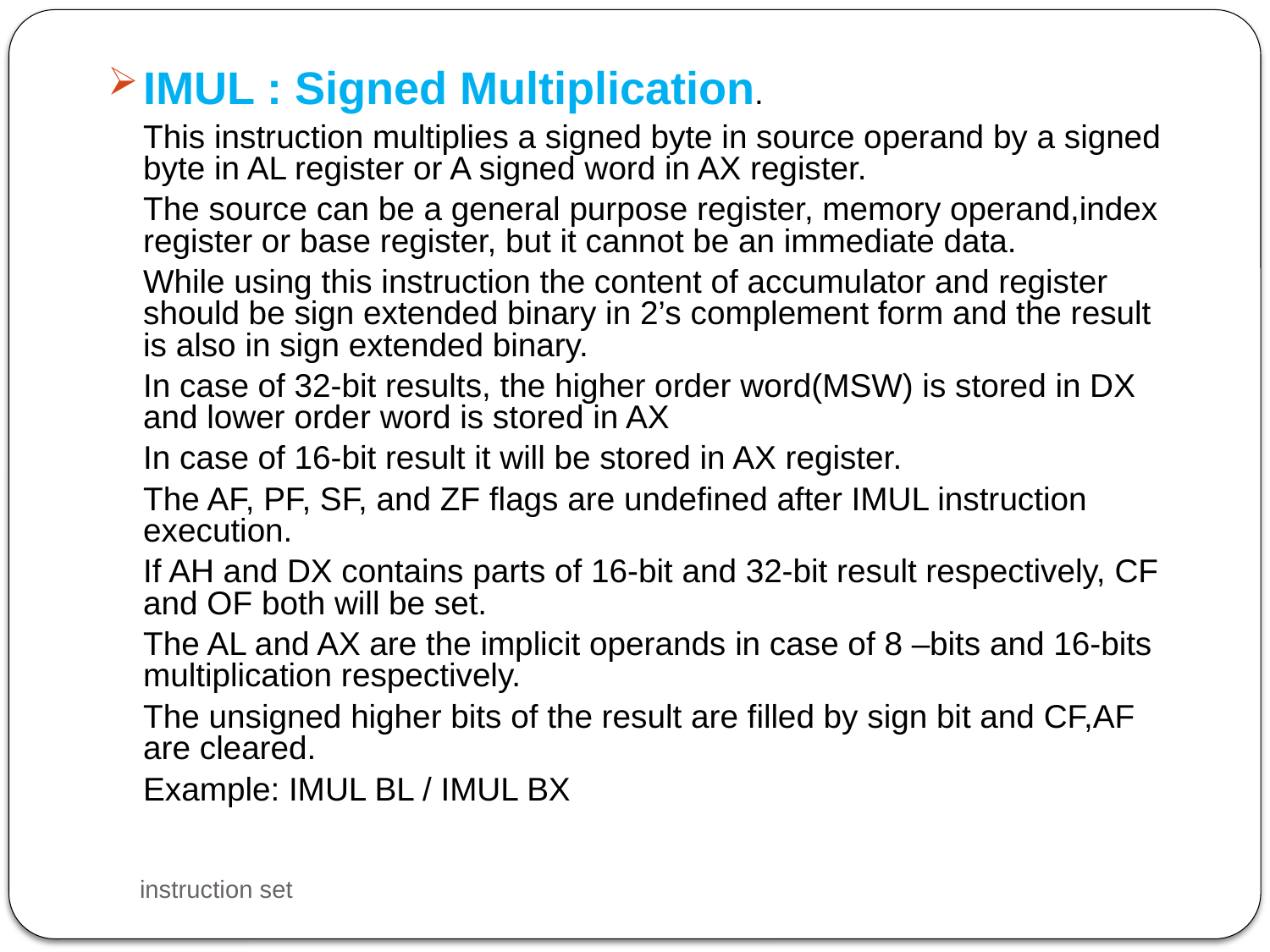

IMUL : Signed Multiplication.
	This instruction multiplies a signed byte in source operand by a signed byte in AL register or A signed word in AX register.
	The source can be a general purpose register, memory operand,index register or base register, but it cannot be an immediate data.
	While using this instruction the content of accumulator and register should be sign extended binary in 2’s complement form and the result is also in sign extended binary.
	In case of 32-bit results, the higher order word(MSW) is stored in DX and lower order word is stored in AX
	In case of 16-bit result it will be stored in AX register.
	The AF, PF, SF, and ZF flags are undefined after IMUL instruction execution.
	If AH and DX contains parts of 16-bit and 32-bit result respectively, CF and OF both will be set.
	The AL and AX are the implicit operands in case of 8 –bits and 16-bits multiplication respectively.
	The unsigned higher bits of the result are filled by sign bit and CF,AF are cleared.
	Example: IMUL BL / IMUL BX
instruction set
26